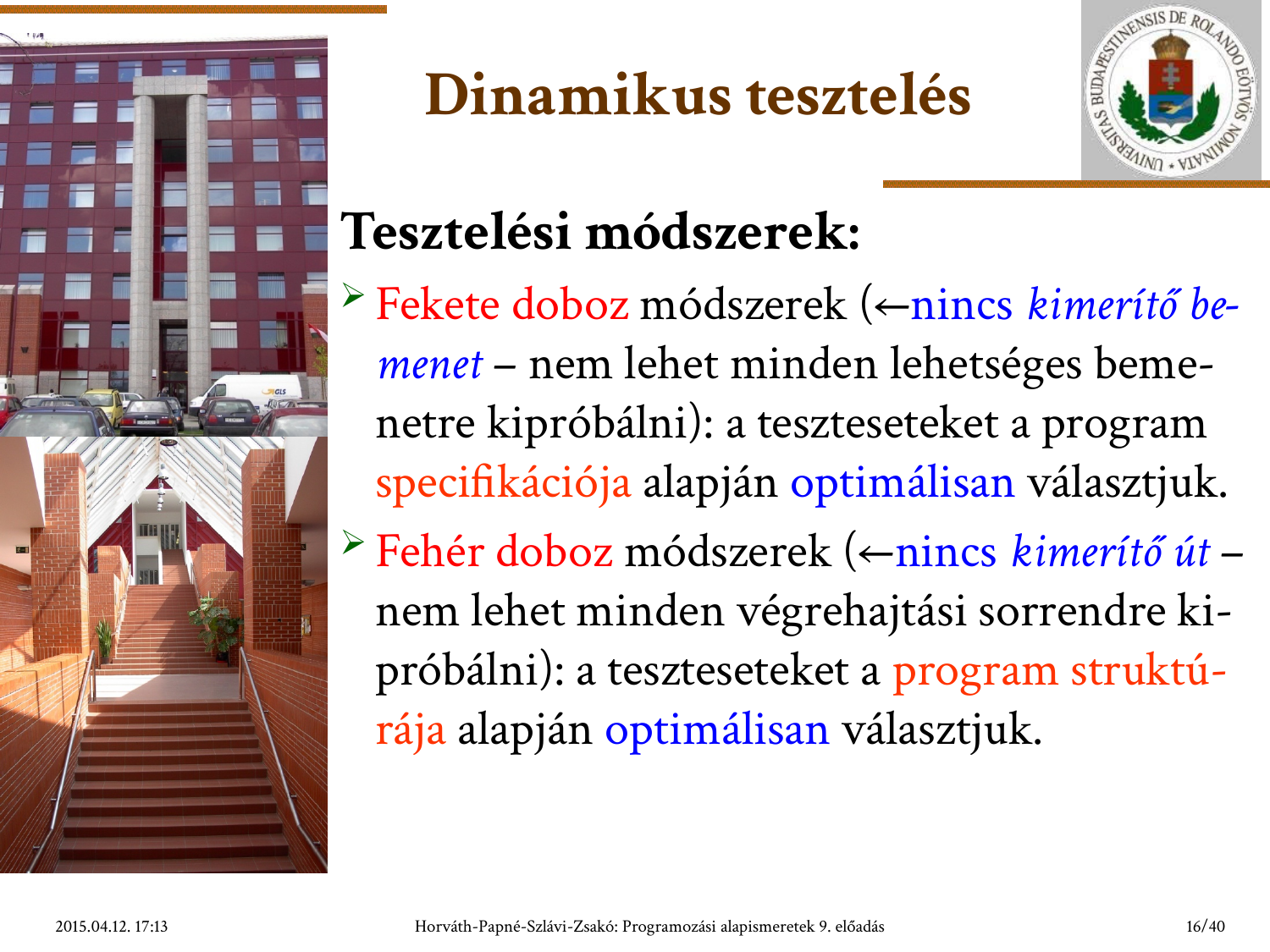

Dinamikus tesztelés
Tesztelési módszerek:
Fekete doboz módszerek (←nincs kimerítő be-menet – nem lehet minden lehetséges beme-netre kipróbálni): a teszteseteket a program specifikációja alapján optimálisan választjuk.
Fehér doboz módszerek (←nincs kimerítő út – nem lehet minden végrehajtási sorrendre ki-próbálni): a teszteseteket a program struktú-rája alapján optimálisan választjuk.
2015.04.12. 17:13
Horváth-Papné-Szlávi-Zsakó: Programozási alapismeretek 9. előadás
16/40